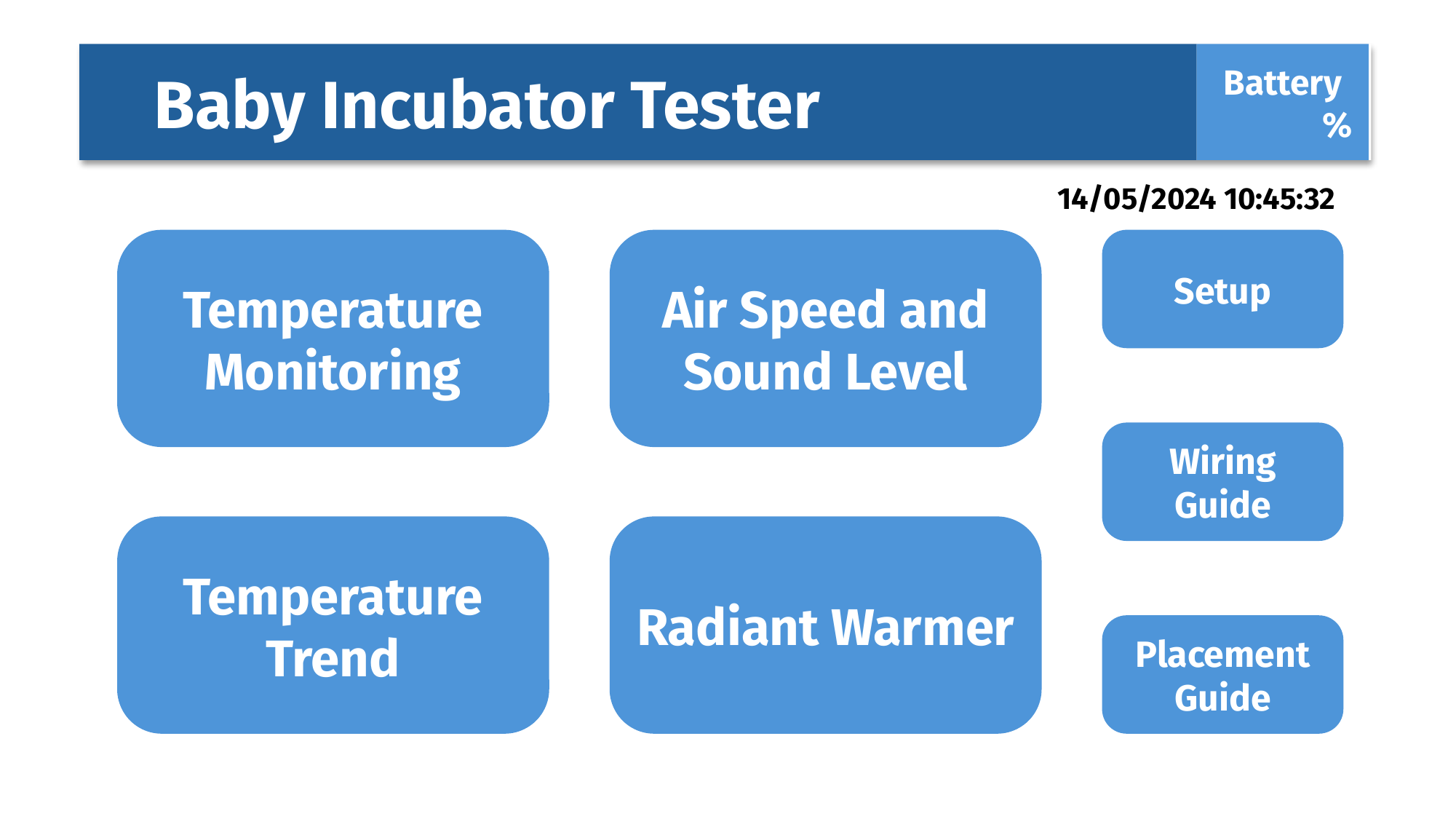

Baby Incubator Tester

Battery
	%
14/05/2024 10:45:32
Temperature Monitoring
Air Speed and Sound Level
Setup
Wiring Guide
Temperature Trend
Radiant Warmer
Placement Guide